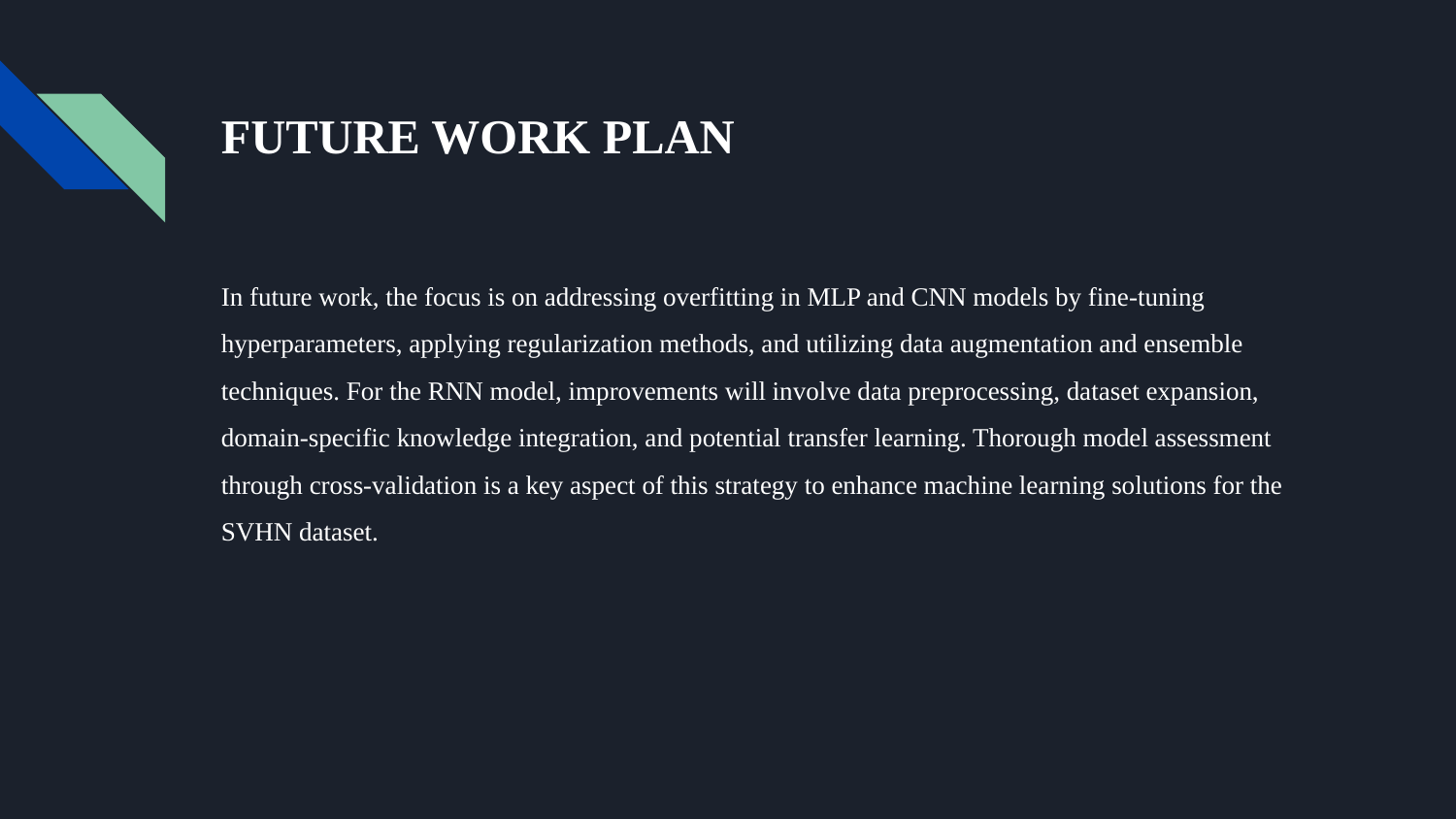

# FUTURE WORK PLAN
In future work, the focus is on addressing overfitting in MLP and CNN models by fine-tuning hyperparameters, applying regularization methods, and utilizing data augmentation and ensemble techniques. For the RNN model, improvements will involve data preprocessing, dataset expansion, domain-specific knowledge integration, and potential transfer learning. Thorough model assessment through cross-validation is a key aspect of this strategy to enhance machine learning solutions for the SVHN dataset.